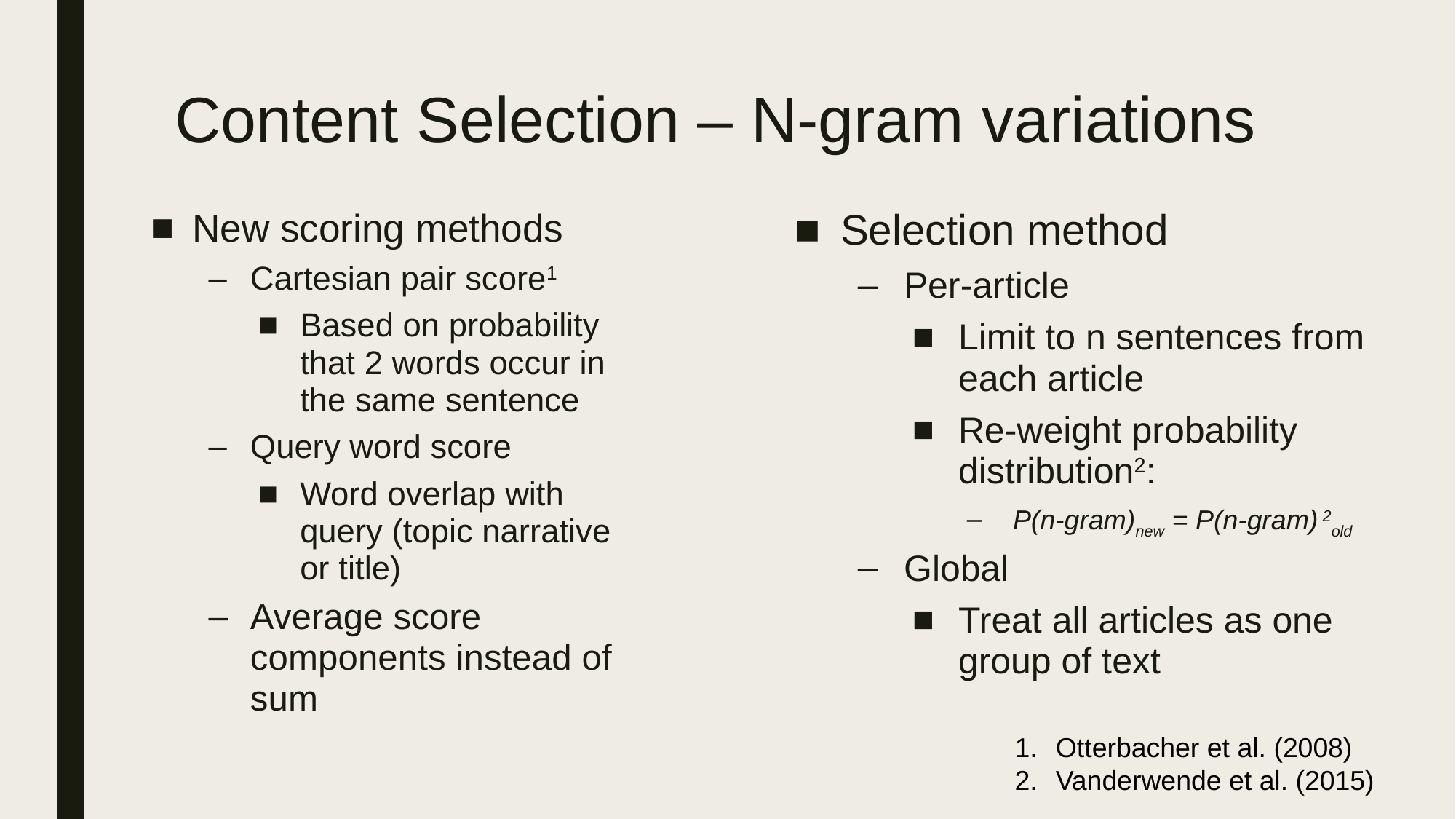

# Content Selection – N-gram variations
New scoring methods
Cartesian pair score1
Based on probability that 2 words occur in the same sentence
Query word score
Word overlap with query (topic narrative or title)
Average score components instead of sum

Selection method
Per-article
Limit to n sentences from each article
Re-weight probability distribution2:
P(n-gram)new = P(n-gram) 2old
Global
Treat all articles as one group of text

Otterbacher et al. (2008)
Vanderwende et al. (2015)